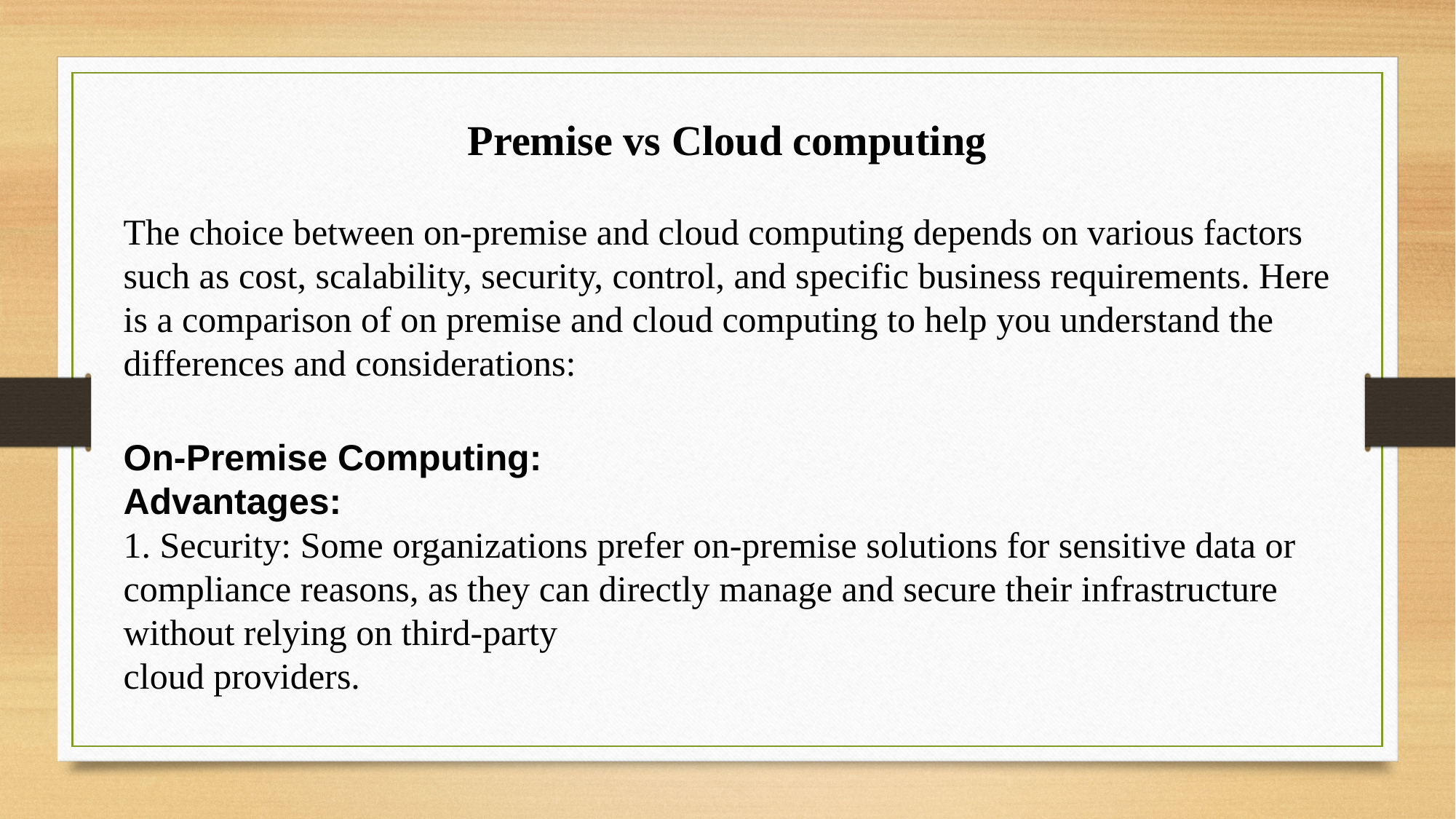

Premise vs Cloud computing

The choice between on-premise and cloud computing depends on various factors such as cost, scalability, security, control, and specific business requirements. Here is a comparison of on premise and cloud computing to help you understand the differences and considerations:
On-Premise Computing:
Advantages:
1. Security: Some organizations prefer on-premise solutions for sensitive data or compliance reasons, as they can directly manage and secure their infrastructure without relying on third-party
cloud providers.